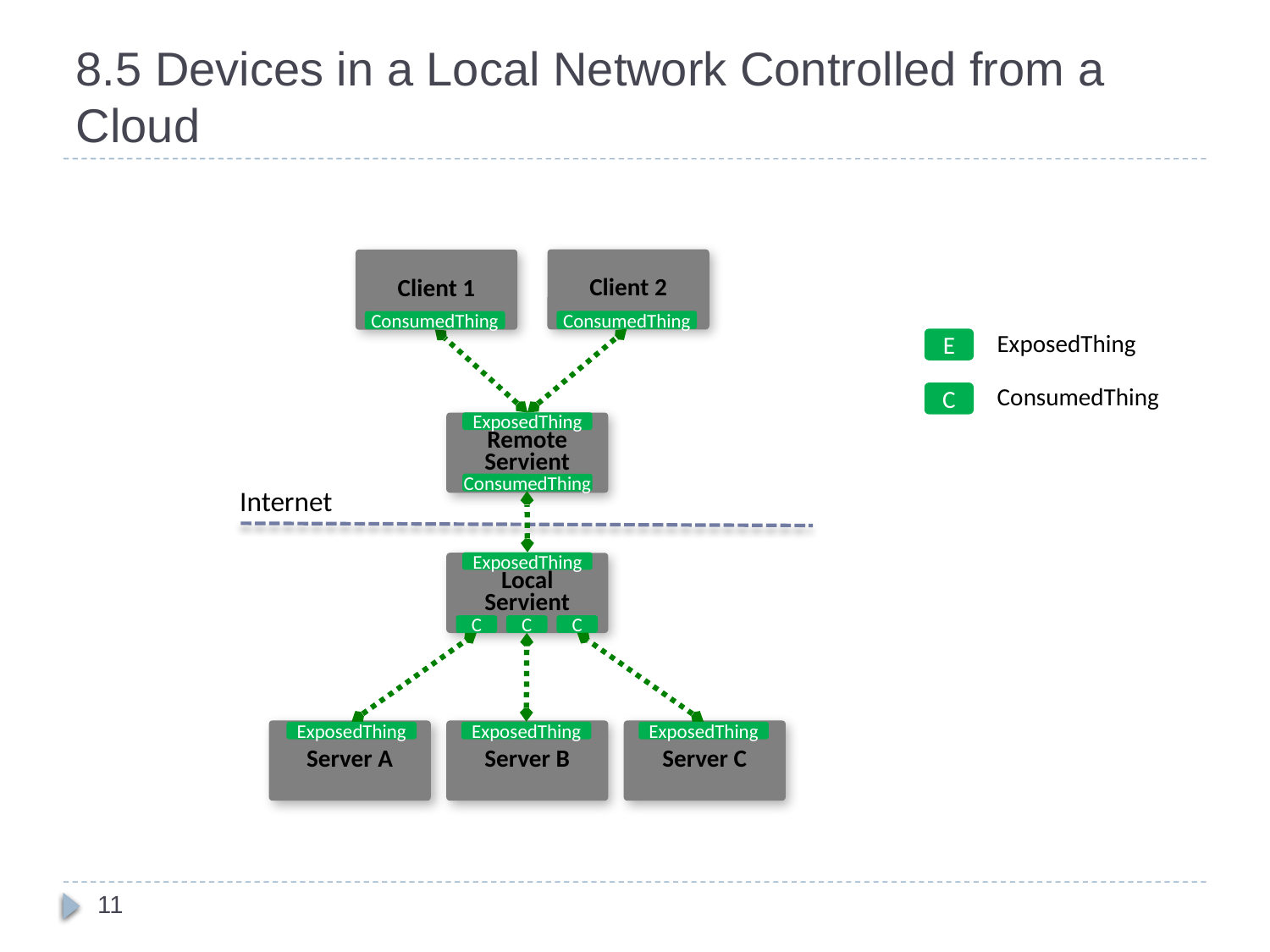

# 8.5 Devices in a Local Network Controlled from a Cloud
Client 2
Client 1
ConsumedThing
ConsumedThing
ExposedThing
E
ConsumedThing
C
ExposedThing
Remote
Servient
ConsumedThing
Internet
ExposedThing
Local
Servient
C
C
C
Server A
Server B
Server C
ExposedThing
ExposedThing
ExposedThing
11